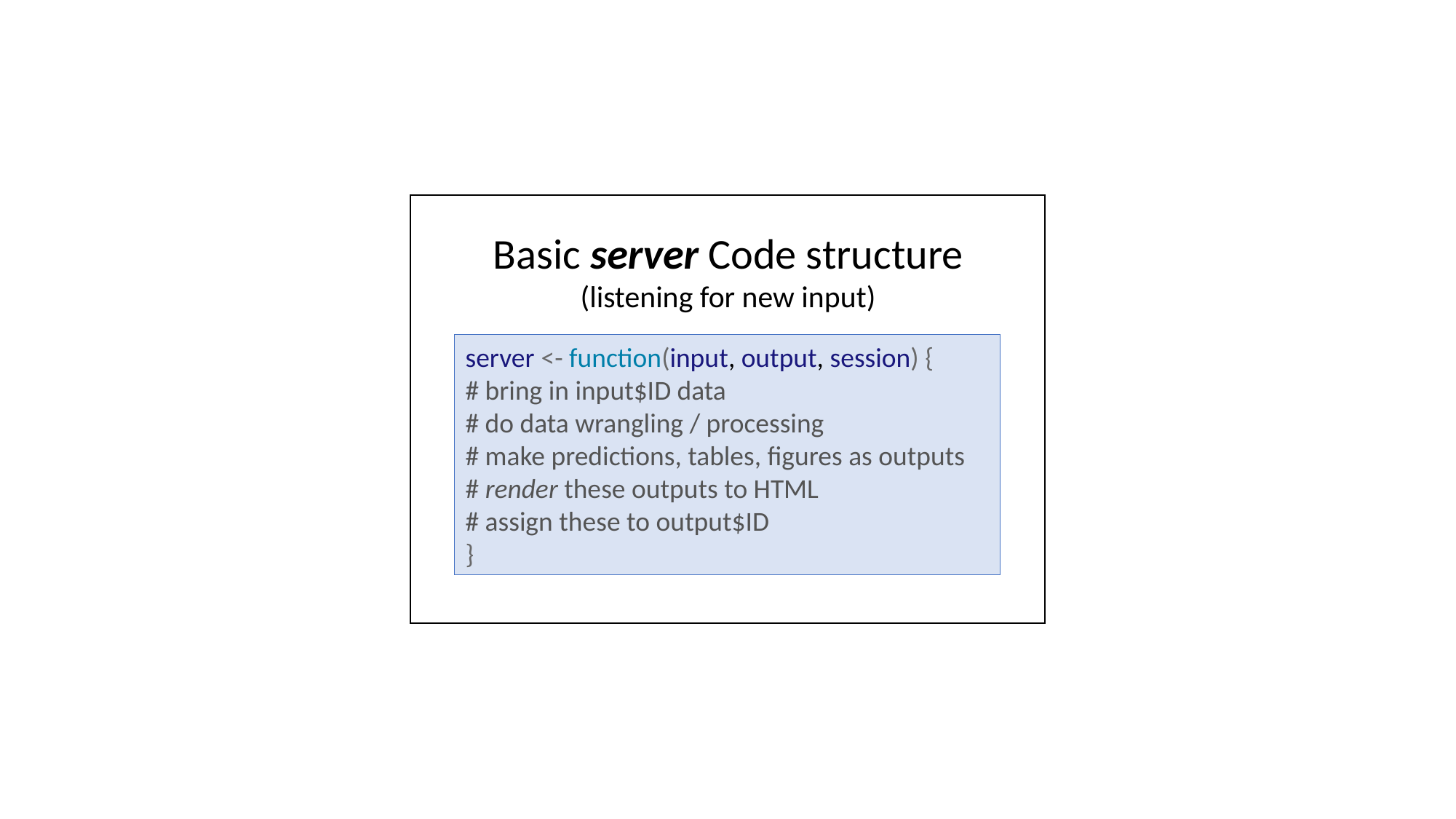

Basic server Code structure
(listening for new input)
server <- function(input, output, session) {
# bring in input$ID data
# do data wrangling / processing
# make predictions, tables, figures as outputs
# render these outputs to HTML
# assign these to output$ID
}